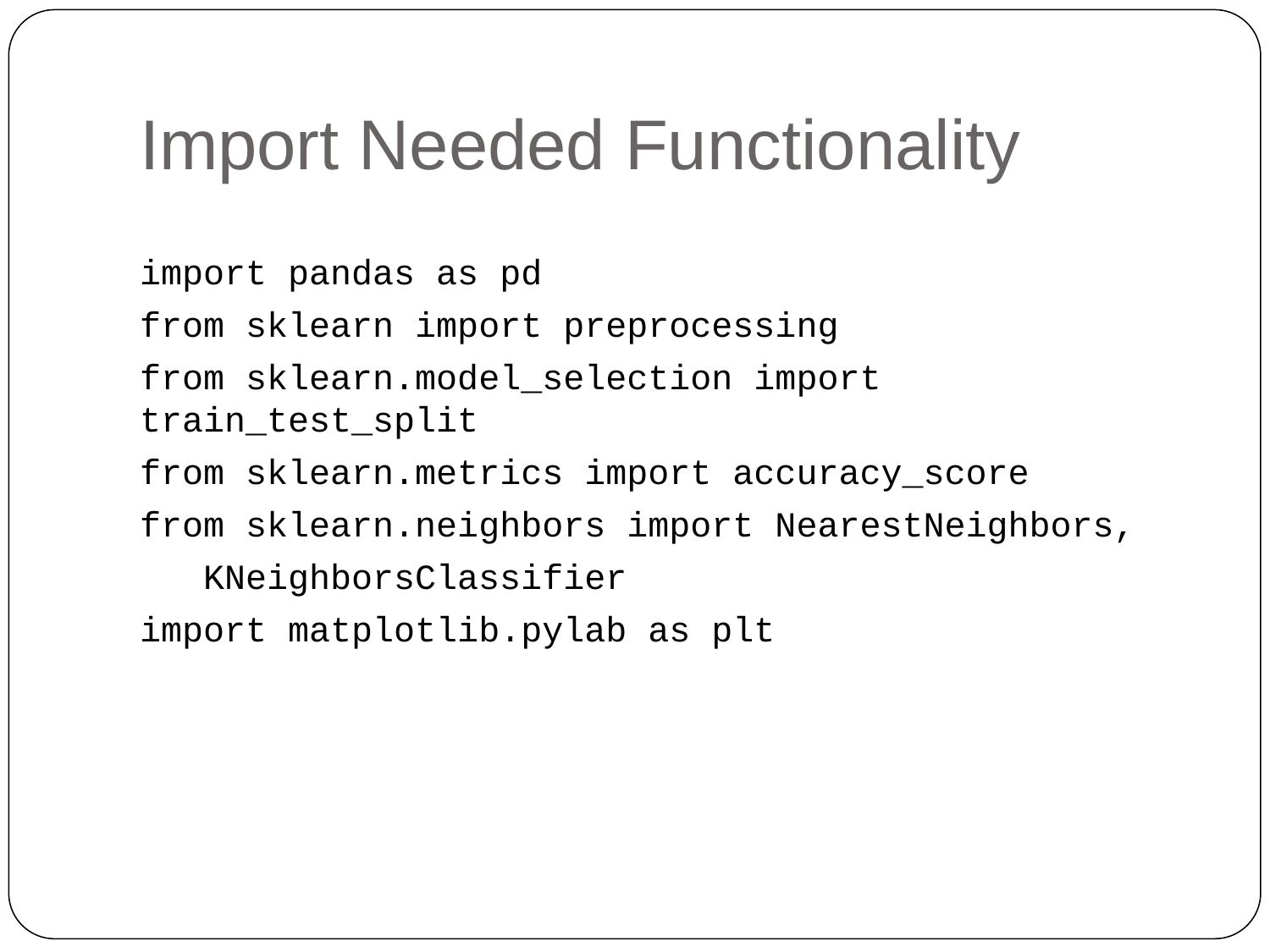

# Import Needed Functionality
import pandas as pd
from sklearn import preprocessing
from sklearn.model_selection import train_test_split
from sklearn.metrics import accuracy_score
from sklearn.neighbors import NearestNeighbors,
   KNeighborsClassifier
import matplotlib.pylab as plt